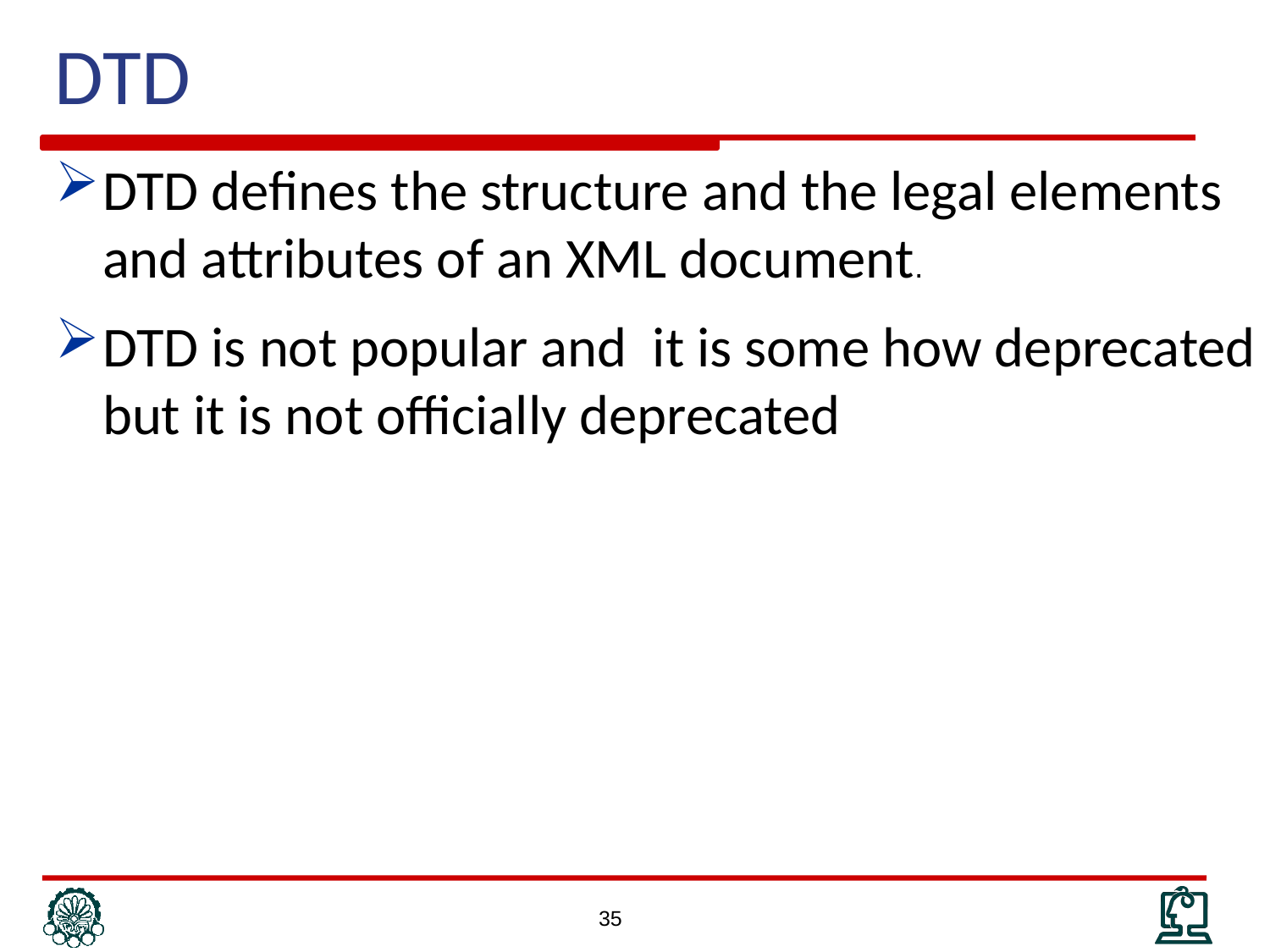

DTD
DTD defines the structure and the legal elements and attributes of an XML document.
DTD is not popular and  it is some how deprecated but it is not officially deprecated
35